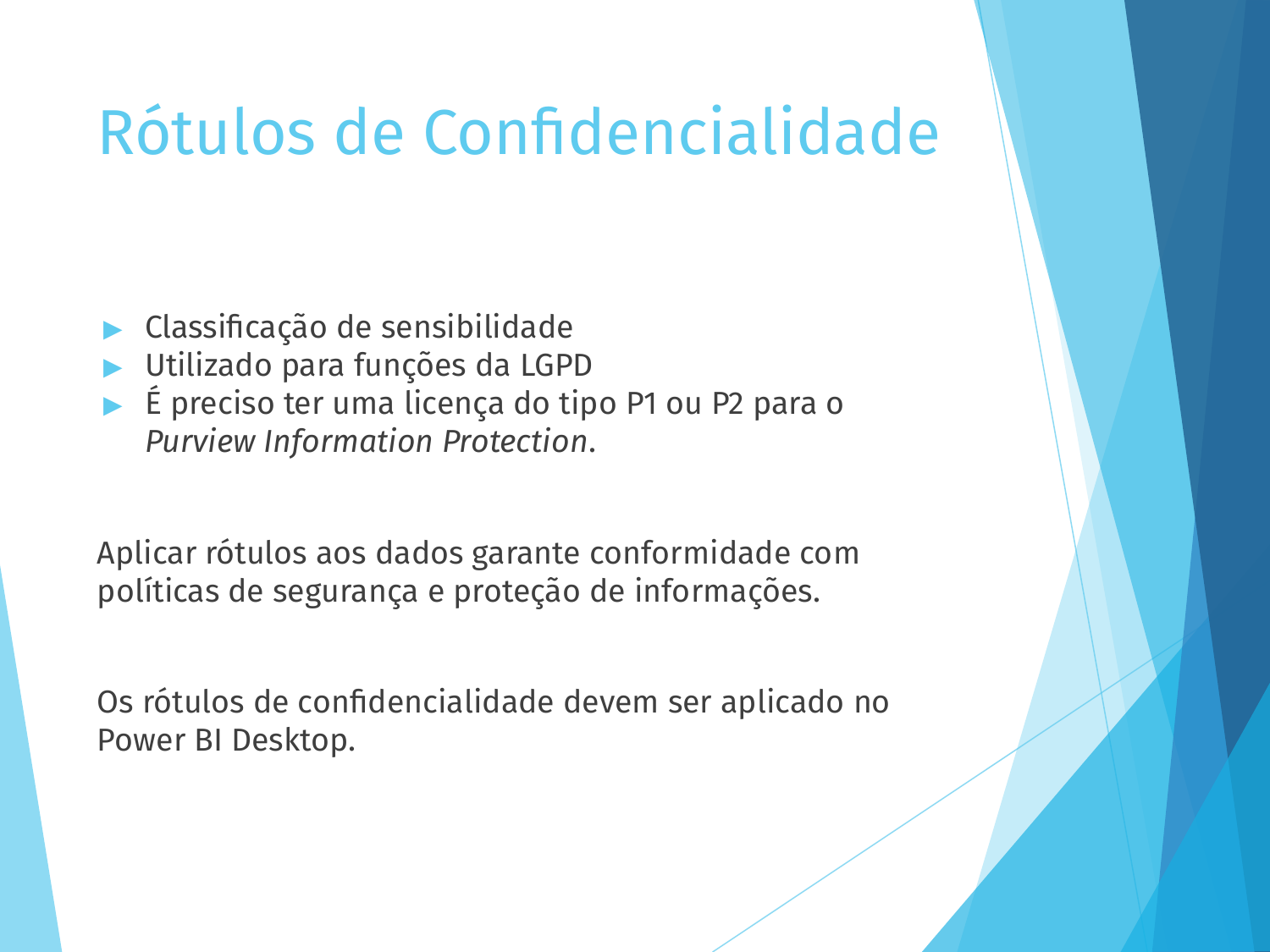

# Rótulos de Confidencialidade
Classificação de sensibilidade
Utilizado para funções da LGPD
É preciso ter uma licença do tipo P1 ou P2 para o Purview Information Protection.

Aplicar rótulos aos dados garante conformidade com políticas de segurança e proteção de informações.

Os rótulos de confidencialidade devem ser aplicado no Power BI Desktop.